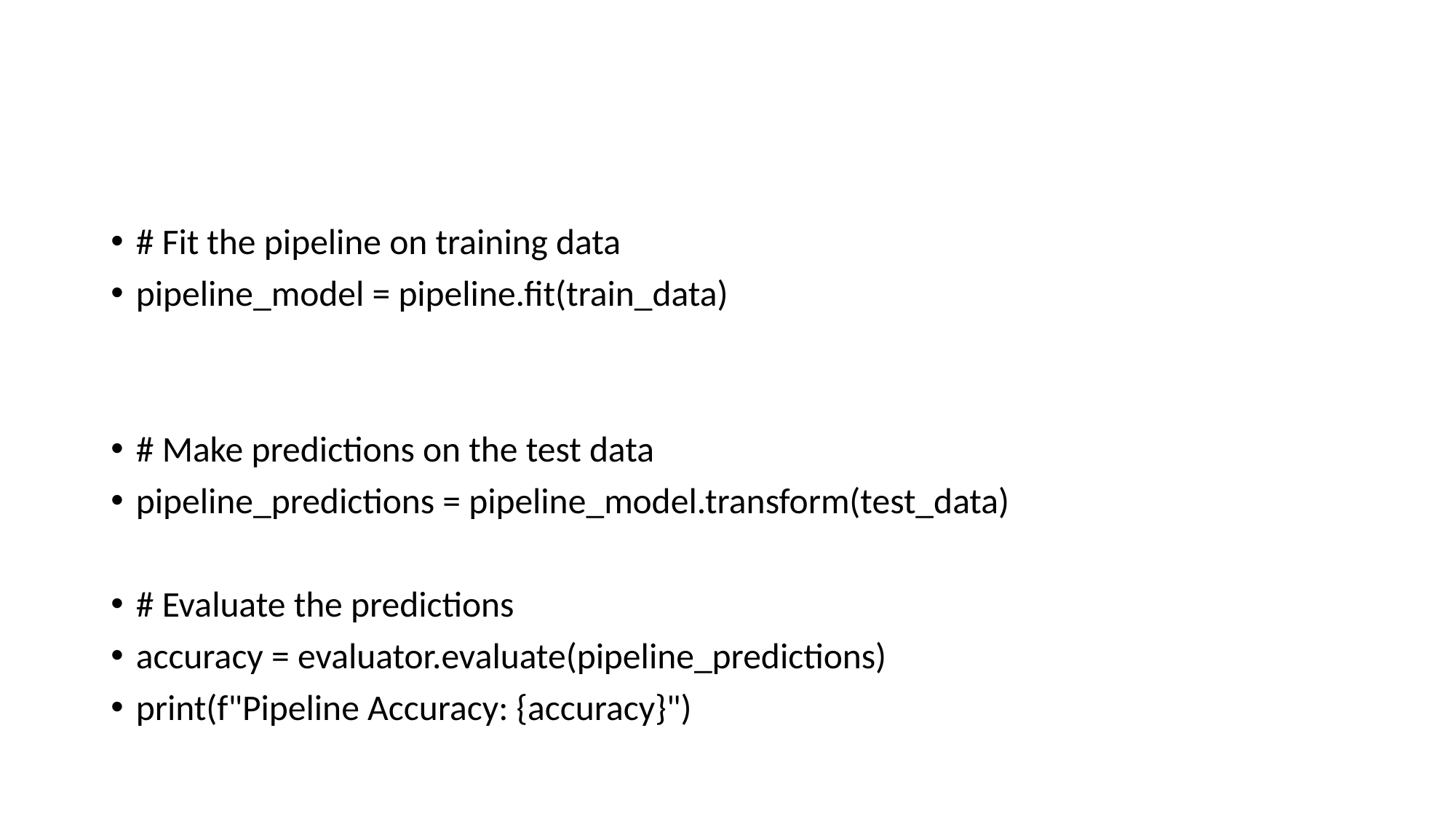

#
# Fit the pipeline on training data
pipeline_model = pipeline.fit(train_data)

# Make predictions on the test data
pipeline_predictions = pipeline_model.transform(test_data)

# Evaluate the predictions
accuracy = evaluator.evaluate(pipeline_predictions)
print(f"Pipeline Accuracy: {accuracy}")